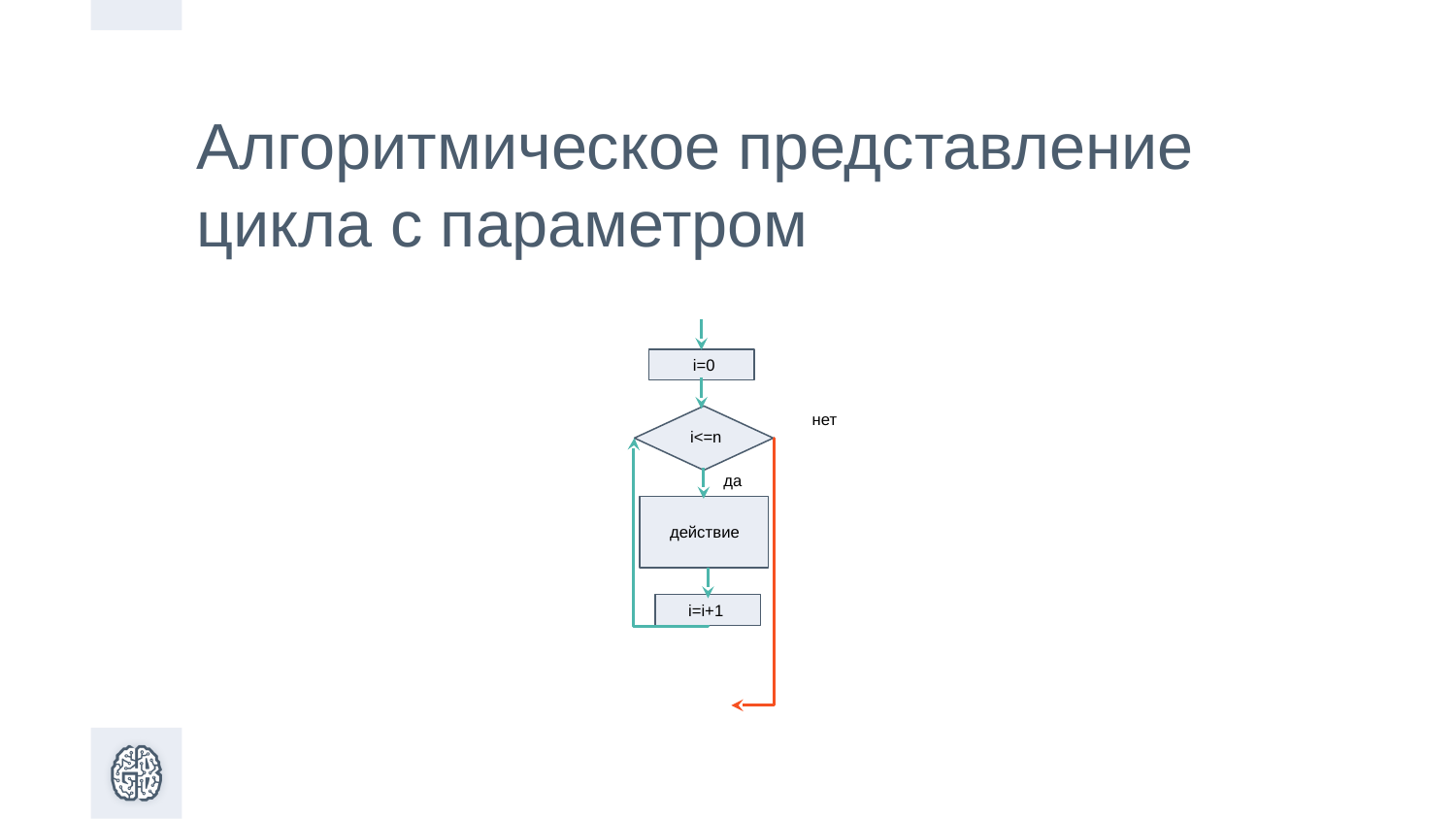

Алгоритмическое представление цикла с параметром
i=0

нет

i<=n
да

действие
i=i+1